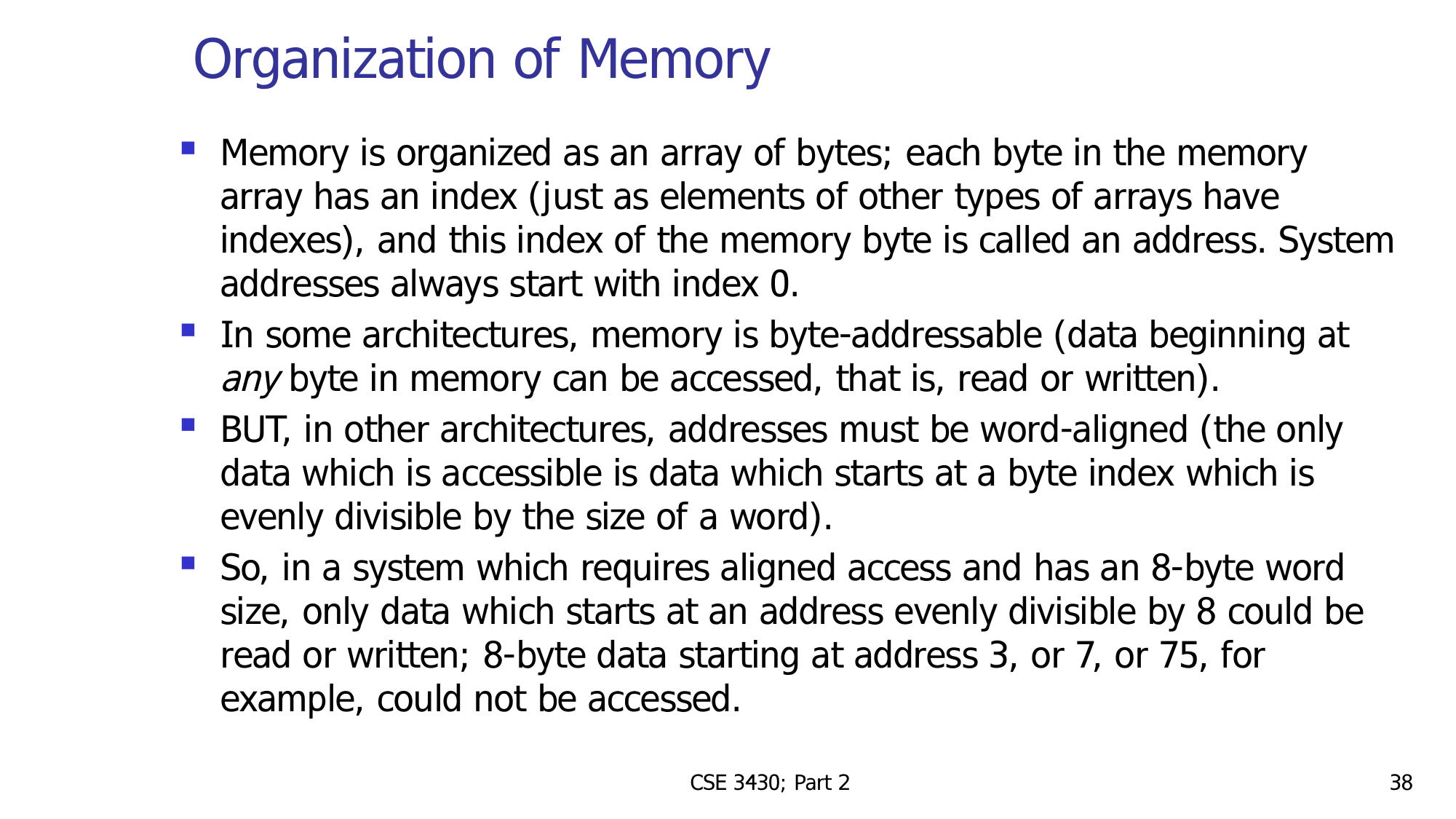

# Organization of Memory
Memory is organized as an array of bytes; each byte in the memory array has an index (just as elements of other types of arrays have indexes), and this index of the memory byte is called an address. System addresses always start with index 0.
In some architectures, memory is byte-addressable (data beginning at any byte in memory can be accessed, that is, read or written).
BUT, in other architectures, addresses must be word-aligned (the only data which is accessible is data which starts at a byte index which is evenly divisible by the size of a word).
So, in a system which requires aligned access and has an 8-byte word size, only data which starts at an address evenly divisible by 8 could be read or written; 8-byte data starting at address 3, or 7, or 75, for example, could not be accessed.
CSE 3430; Part 2
38